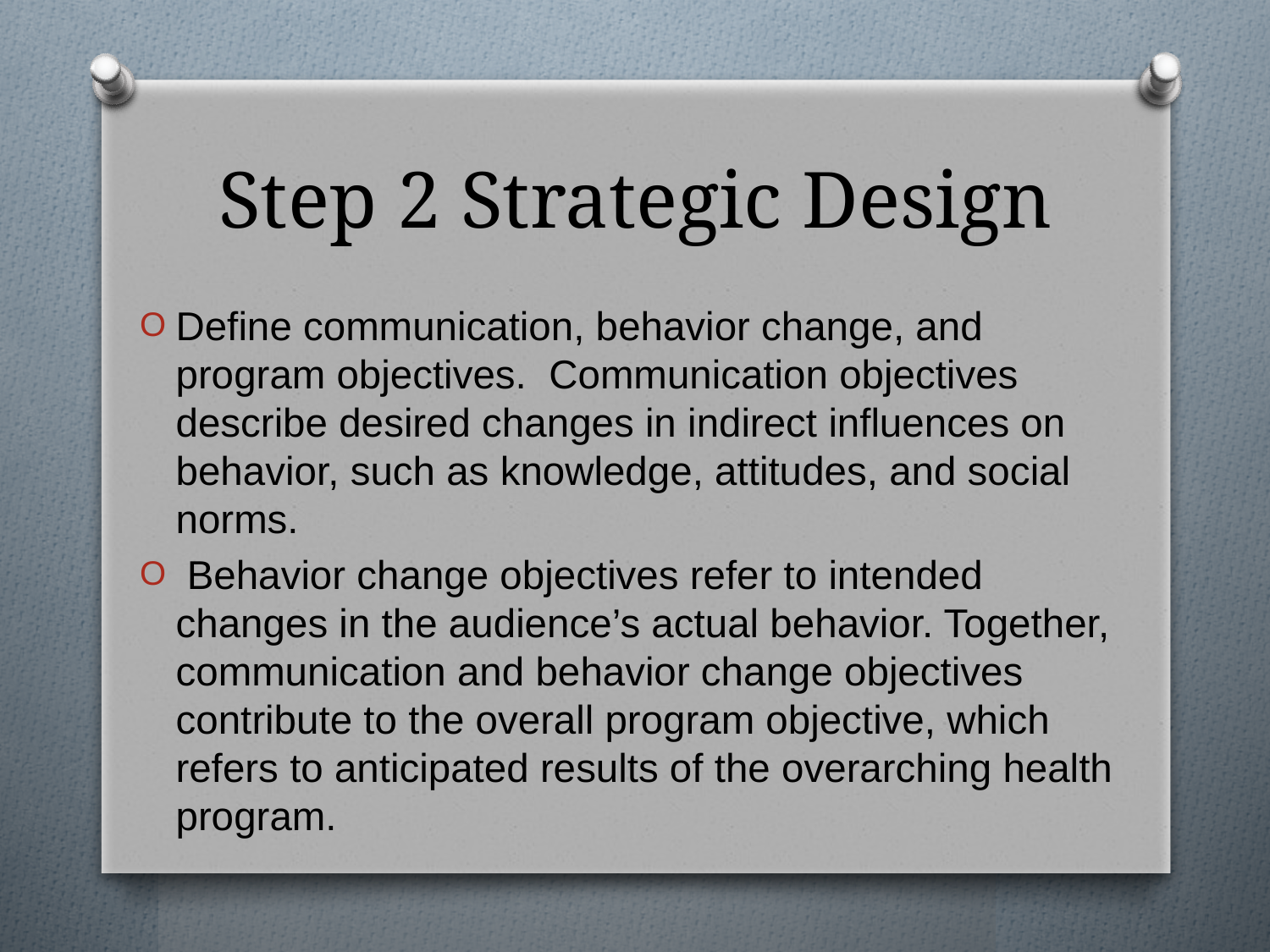

# Step 2 Strategic Design
Define communication, behavior change, and program objectives.  Communication objectives describe desired changes in indirect influences on behavior, such as knowledge, attitudes, and social norms.
 Behavior change objectives refer to intended changes in the audience’s actual behavior. Together, communication and behavior change objectives contribute to the overall program objective, which refers to anticipated results of the overarching health program.